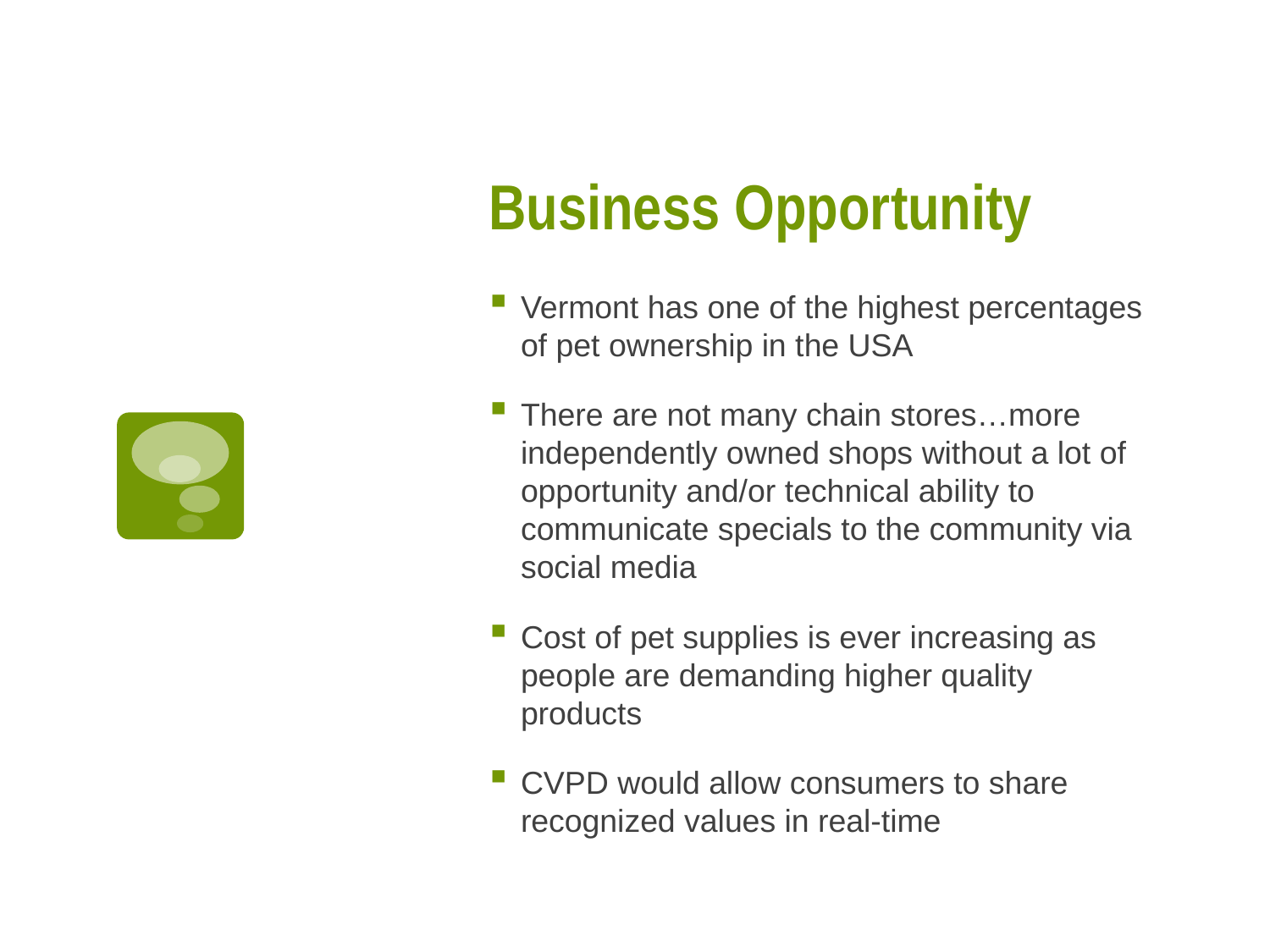

# Business Opportunity
Vermont has one of the highest percentages of pet ownership in the USA
There are not many chain stores…more independently owned shops without a lot of opportunity and/or technical ability to communicate specials to the community via social media
Cost of pet supplies is ever increasing as people are demanding higher quality products
CVPD would allow consumers to share recognized values in real-time